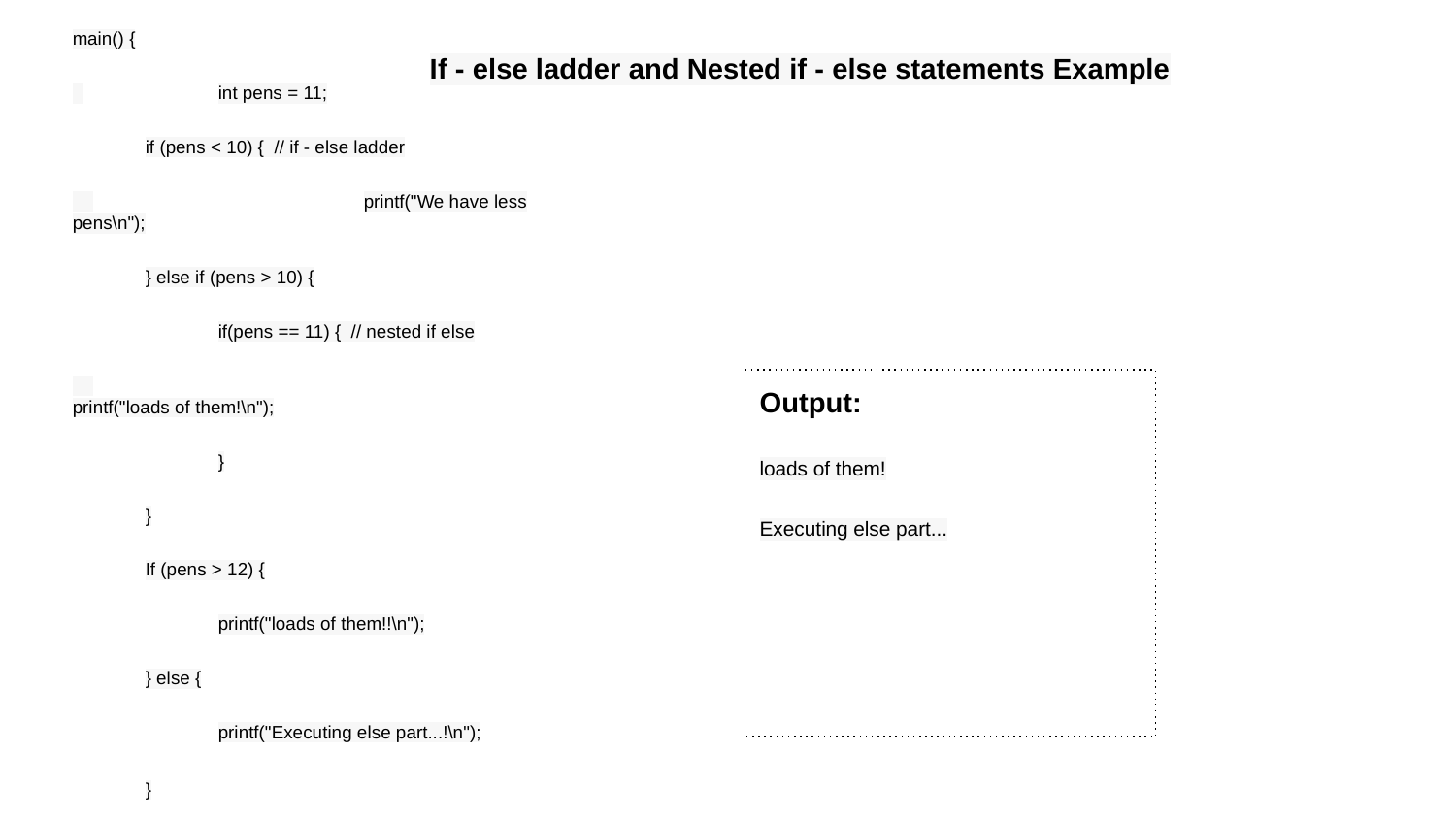

main() {
  	int pens = 11;
if (pens < 10) {  // if - else ladder
    		printf("We have less pens\n");
} else if (pens > 10) {
	if(pens == 11) {  // nested if else
    			printf("loads of them!\n");
}
}
If (pens > 12) {
printf("loads of them!!\n");
} else {
printf("Executing else part...!\n");
}
}

If - else ladder and Nested if - else statements Example
Output:

loads of them!
Executing else part...